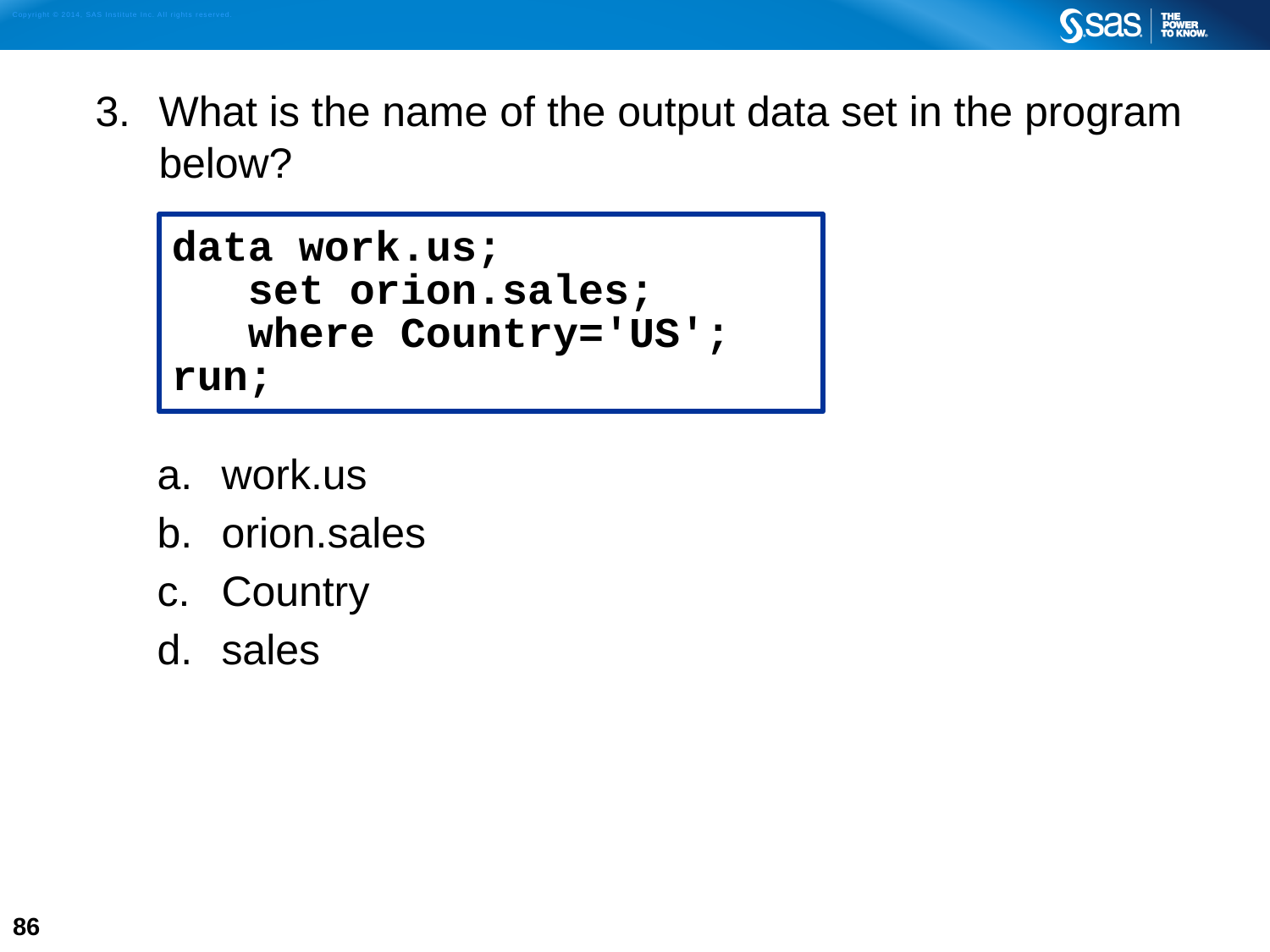

3. 	What is the name of the output data set in the program below?

work.us
orion.sales
Country
sales
data work.us;
   set orion.sales;
   where Country='US';
run;